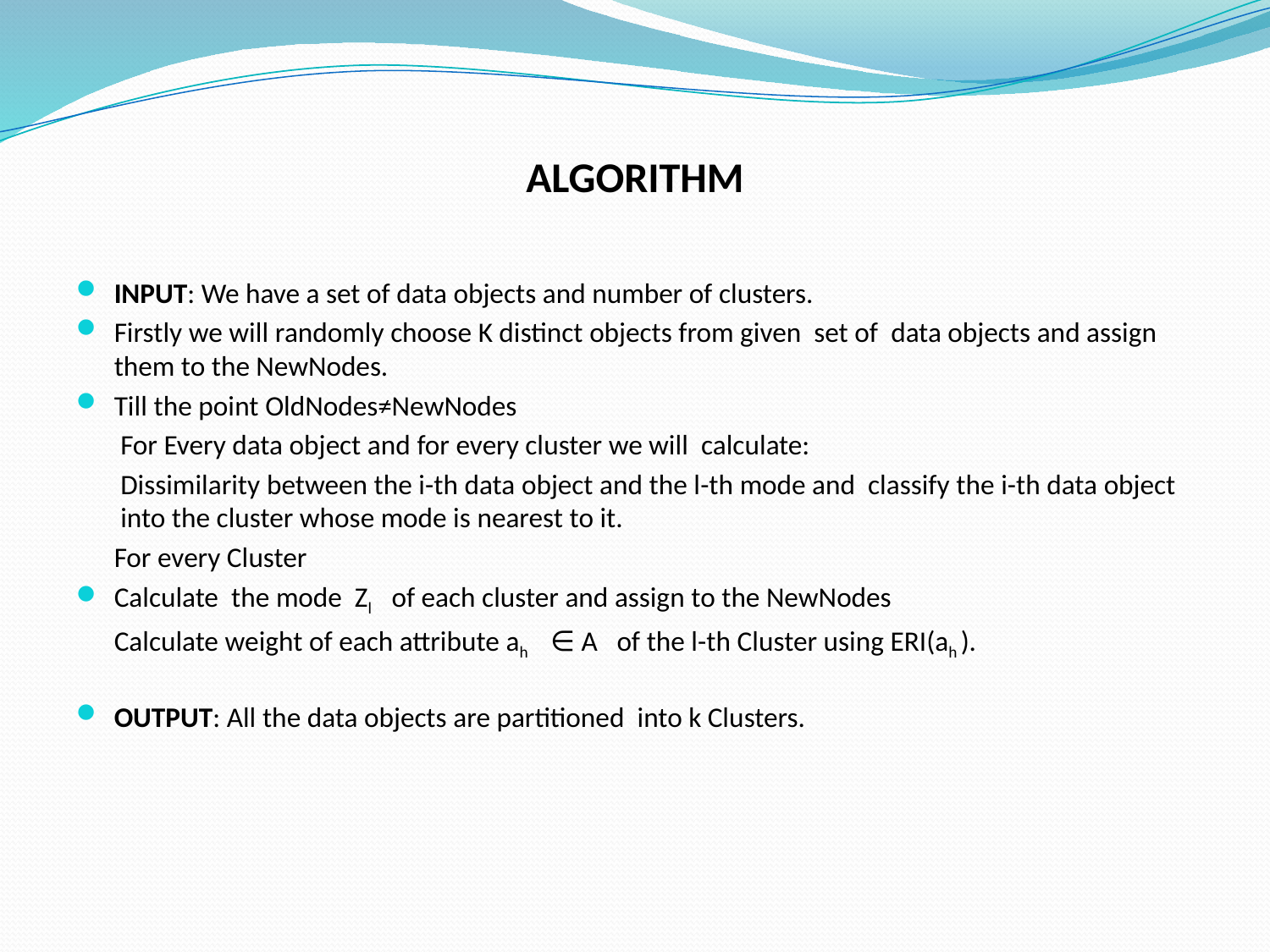

# ALGORITHM
INPUT: We have a set of data objects and number of clusters.
Firstly we will randomly choose K distinct objects from given  set of  data objects and assign them to the NewNodes.
Till the point OldNodes≠NewNodes
       For Every data object and for every cluster we will  calculate:
       Dissimilarity between the i-th data object and the l-th mode and  classify the i-th data object    into the cluster whose mode is nearest to it.
	For every Cluster
Calculate  the mode  Zl    of each cluster and assign to the NewNodes
      Calculate weight of each attribute ah    ∈ A   of the l-th Cluster using ERI(ah ).

OUTPUT: All the data objects are partitioned  into k Clusters.